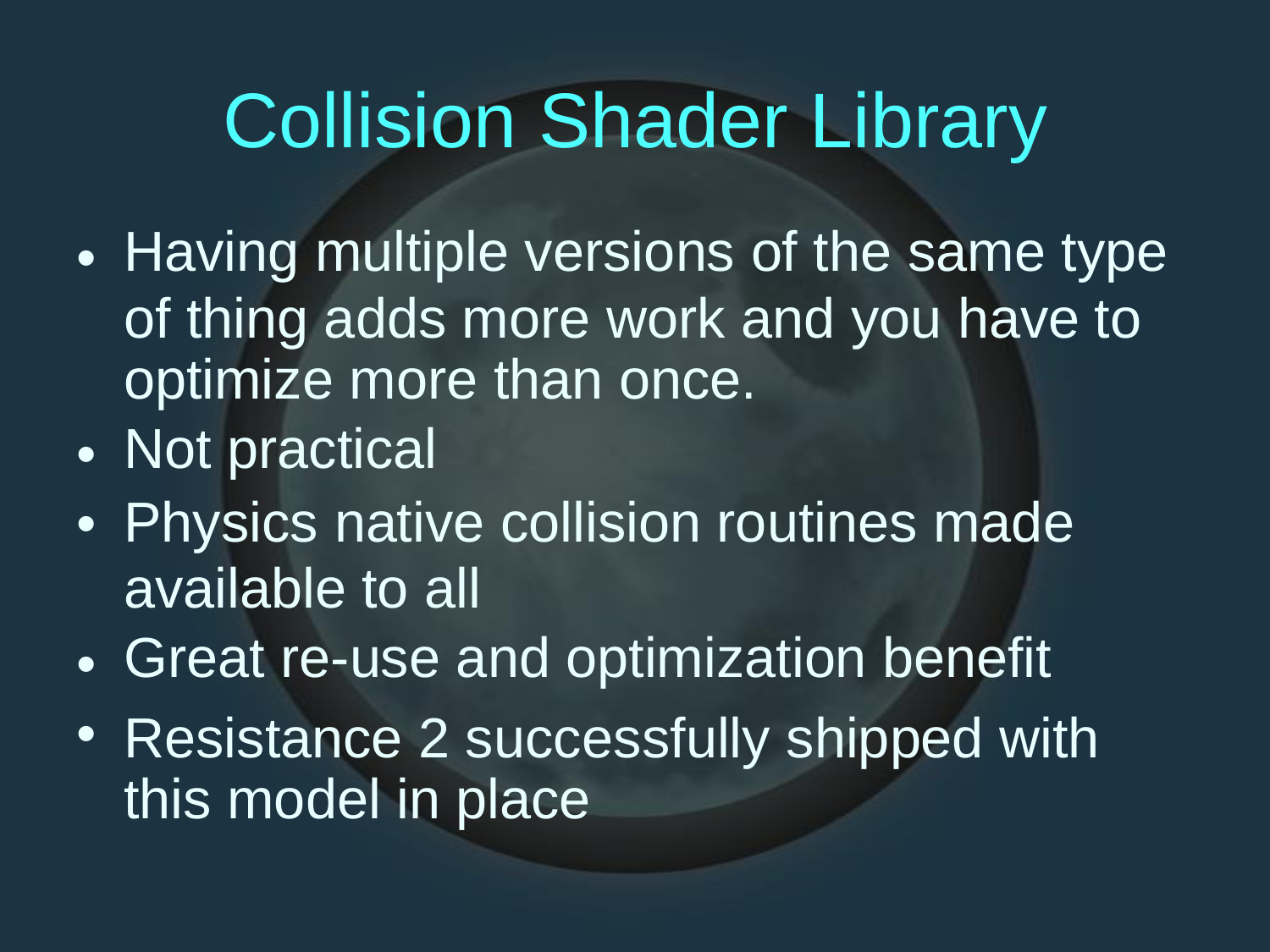

Collision Shader Library
Having multiple versions of the same type
•
of thing adds more work and you have
optimize more than once.
Not practical
Physics native collision routines made
available to all
Great re-use and optimization benefit
to
•
•
•
•
Resistance 2 successfully shipped with
this model in place